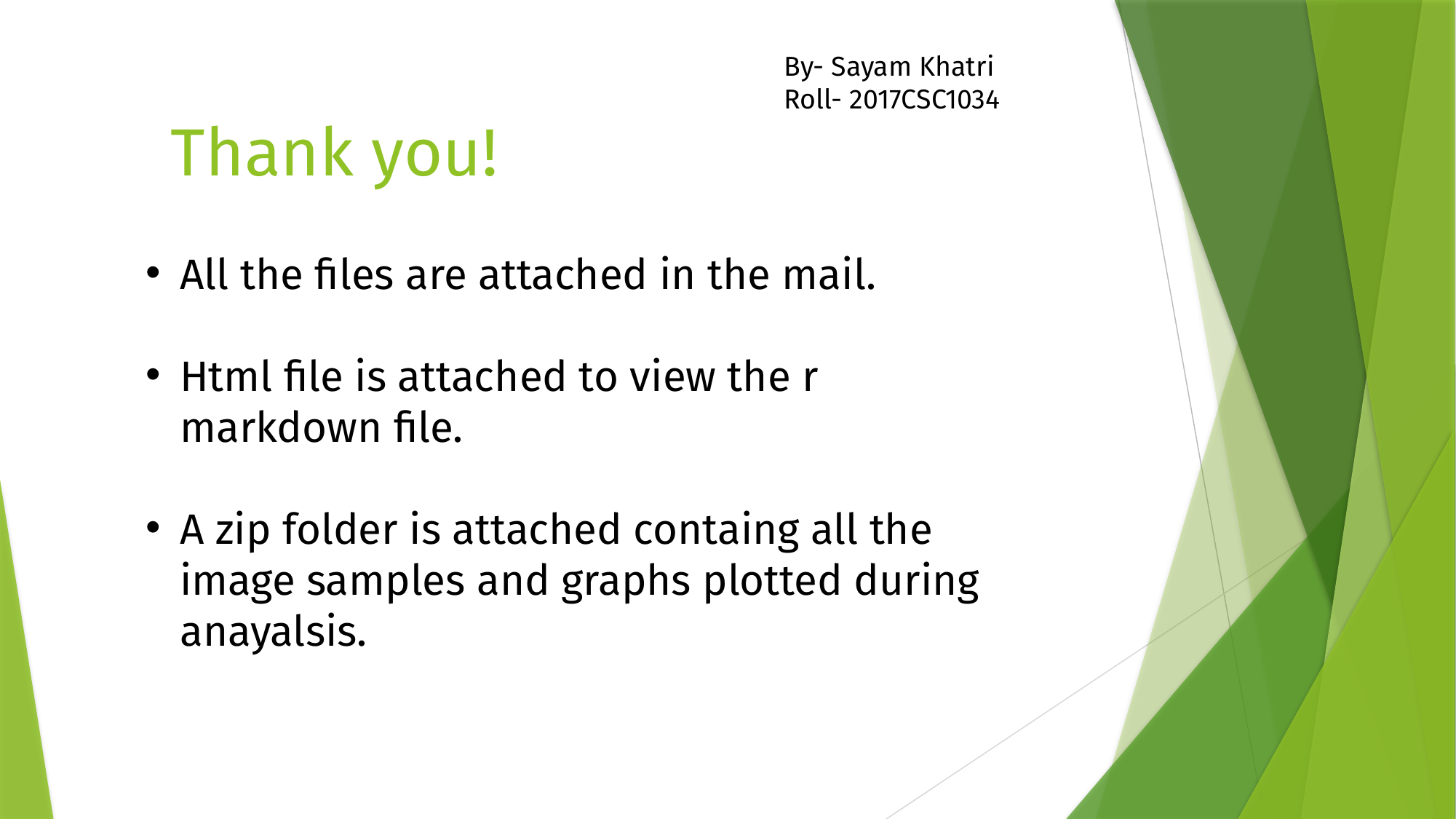

By- Sayam Khatri
Roll- 2017CSC1034
Thank you!
All the files are attached in the mail.

Html file is attached to view the r markdown file.

A zip folder is attached containg all the image samples and graphs plotted during anayalsis.